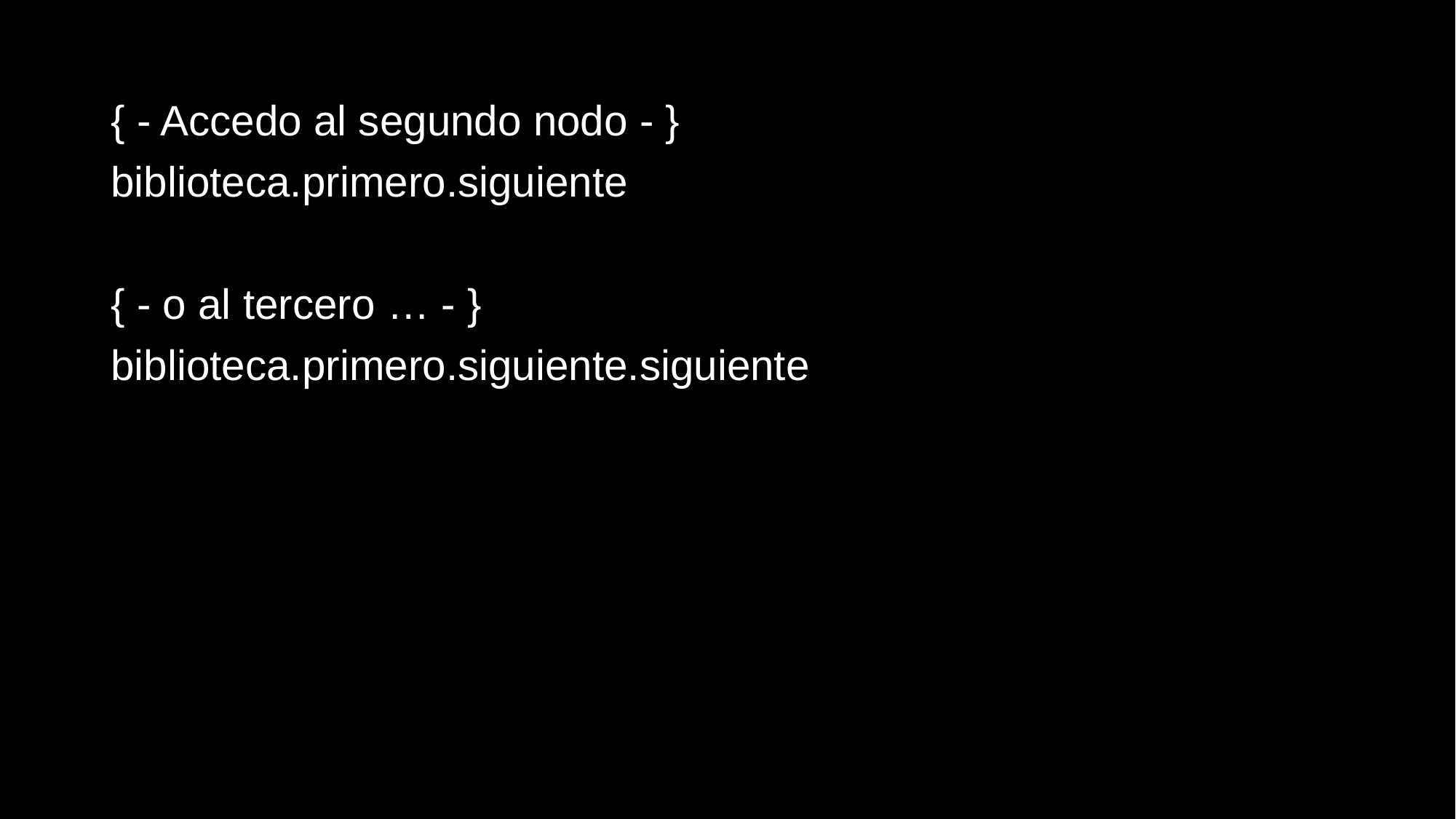

{ - Accedo al segundo nodo - }
biblioteca.primero.siguiente

{ - o al tercero … - }
biblioteca.primero.siguiente.siguiente